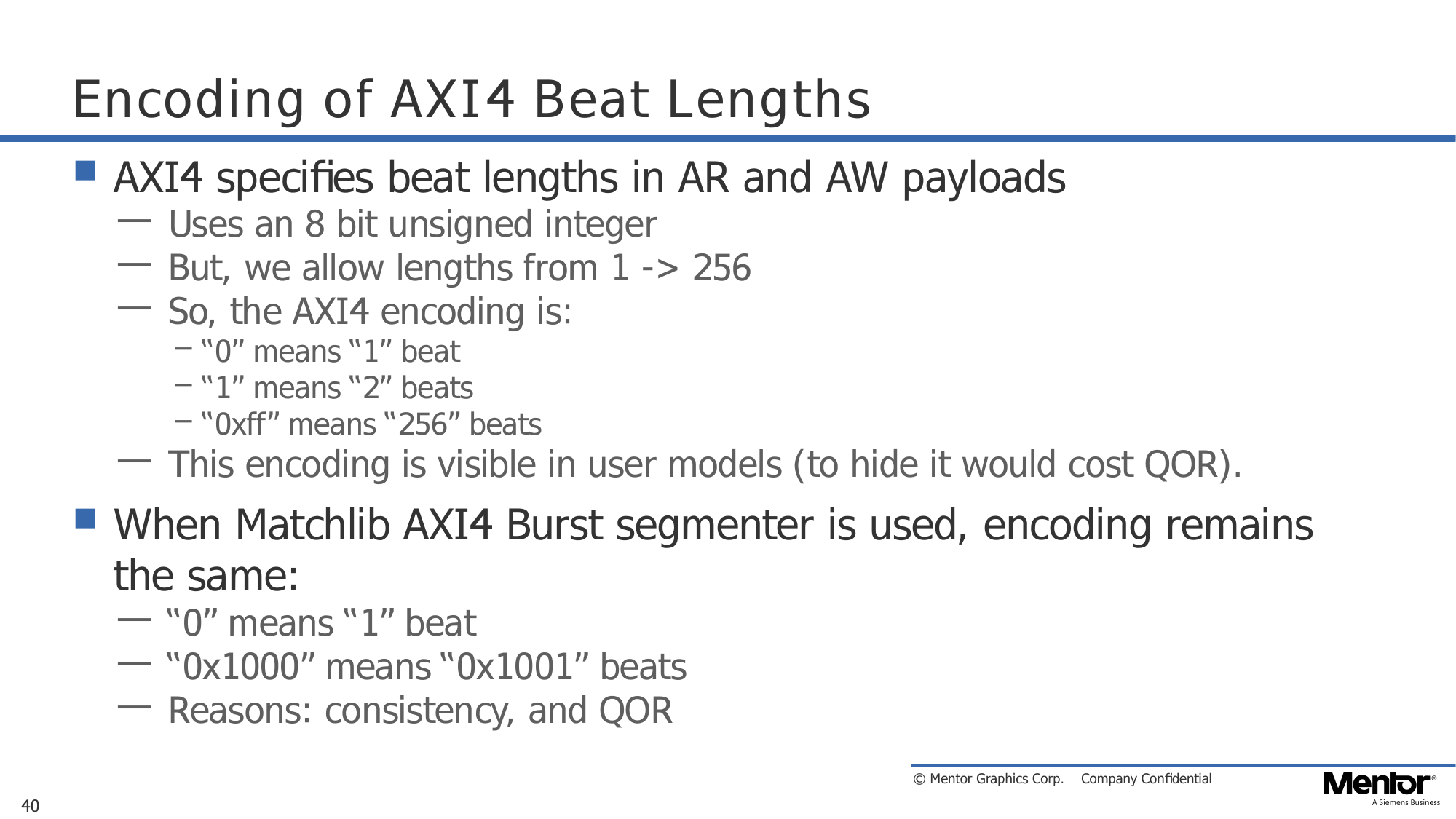

# Encoding of AXI4 Beat Lengths
AXI4 specifies beat lengths in AR and AW payloads
Uses an 8 bit unsigned integer
But, we allow lengths from 1 -> 256
So, the AXI4 encoding is:
“0” means “1” beat
“1” means “2” beats
“0xff” means “256” beats
This encoding is visible in user models (to hide it would cost QOR).
When Matchlib AXI4 Burst segmenter is used, encoding remains the same:
“0” means “1” beat
“0x1000” means “0x1001” beats
Reasons: consistency, and QOR
40